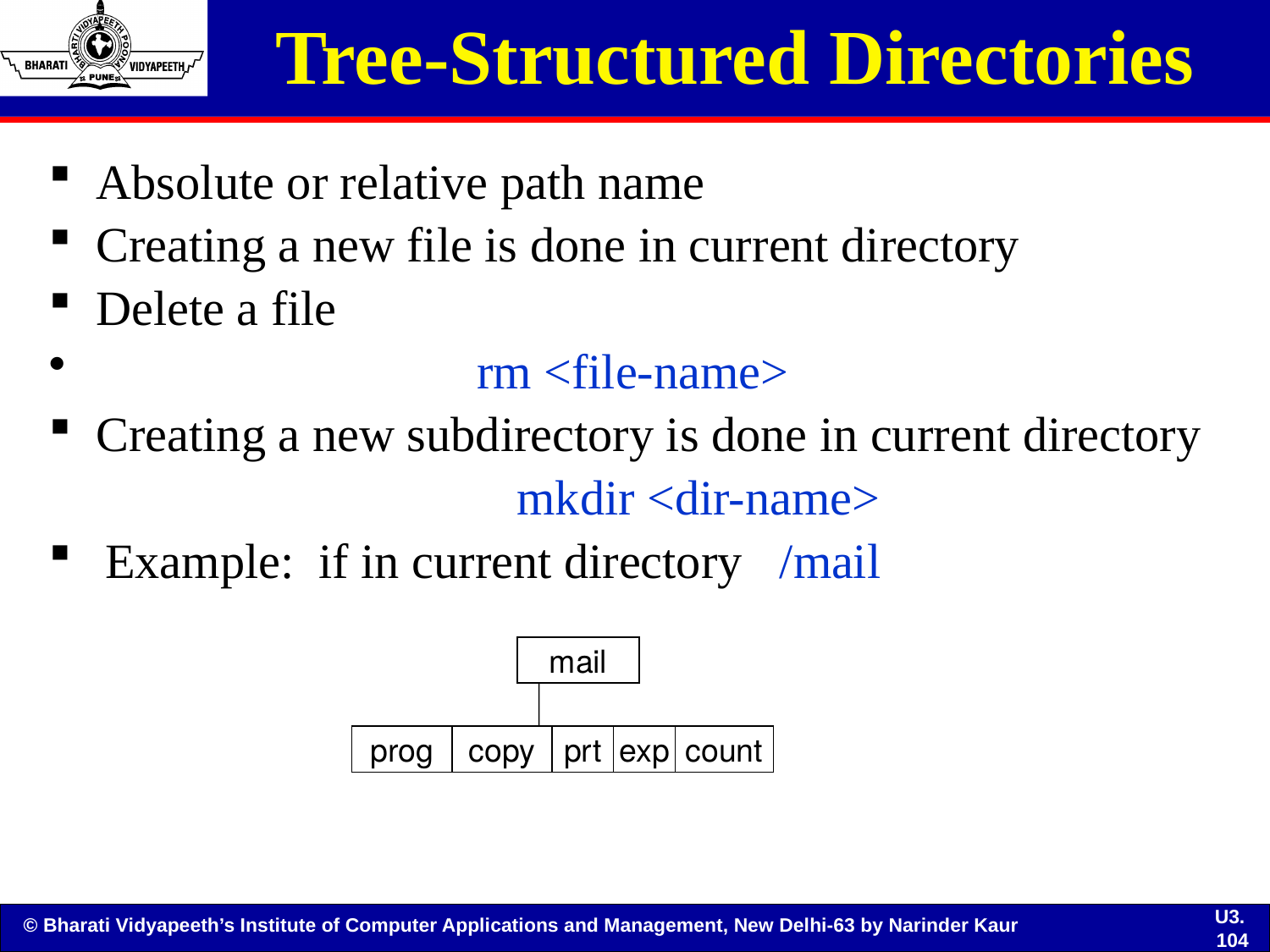

# Tree-Structured Directories
Absolute or relative path name
Creating a new file is done in current directory
Delete a file
                               rm <file-name>
Creating a new subdirectory is done in current directory
                          	mkdir <dir-name>
	Example:  if in current directory   /mail

mail

prog
copy
prt
exp
count